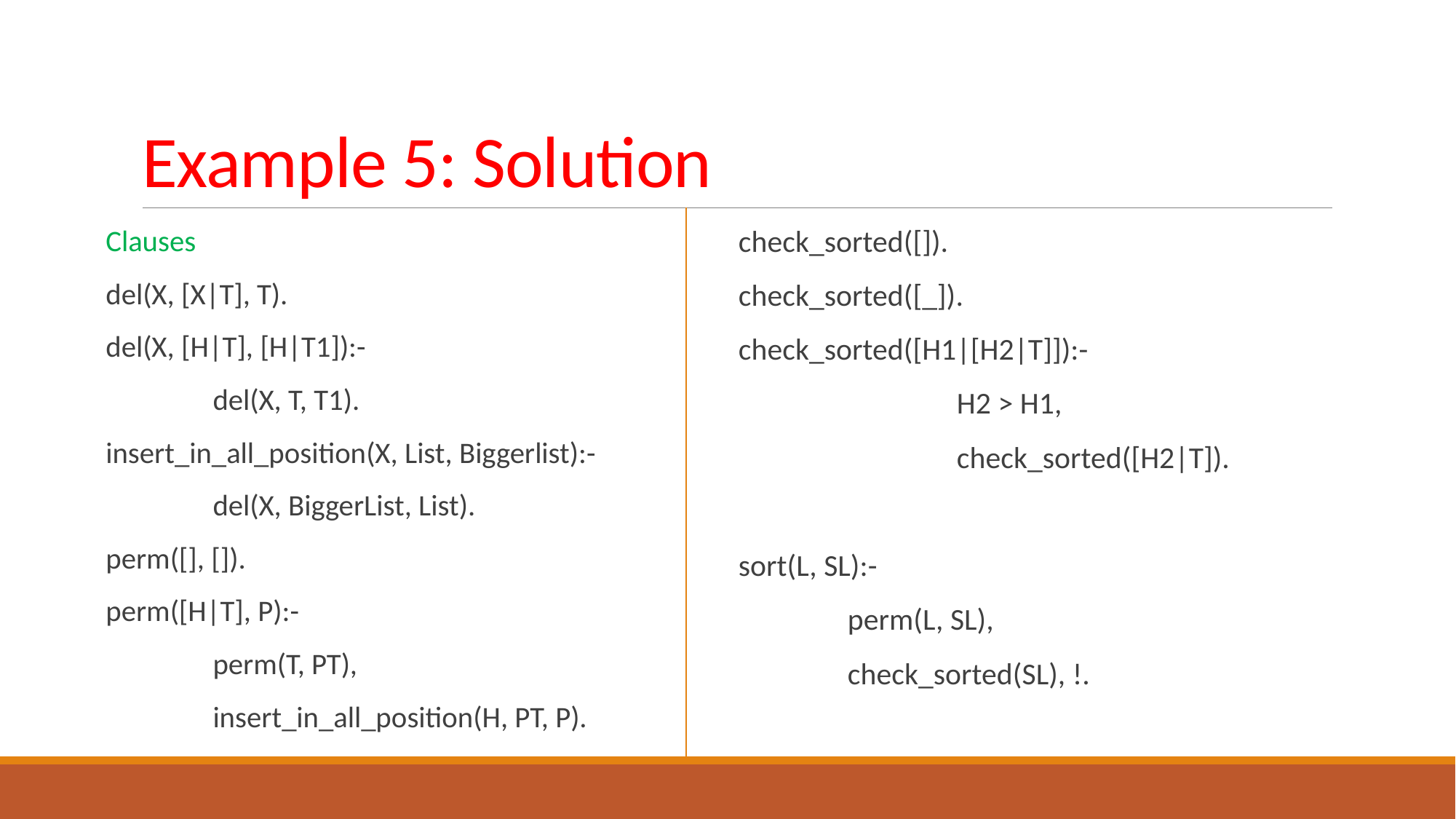

# Example 5: Solution
Clauses
del(X, [X|T], T).
del(X, [H|T], [H|T1]):-
		del(X, T, T1).
insert_in_all_position(X, List, Biggerlist):-
		del(X, BiggerList, List).
perm([], []).
perm([H|T], P):-
	perm(T, PT),
	insert_in_all_position(H, PT, P).
check_sorted([]).
check_sorted([_]).
check_sorted([H1|[H2|T]]):-
		H2 > H1,
		check_sorted([H2|T]).

sort(L, SL):-
	perm(L, SL),
	check_sorted(SL), !.